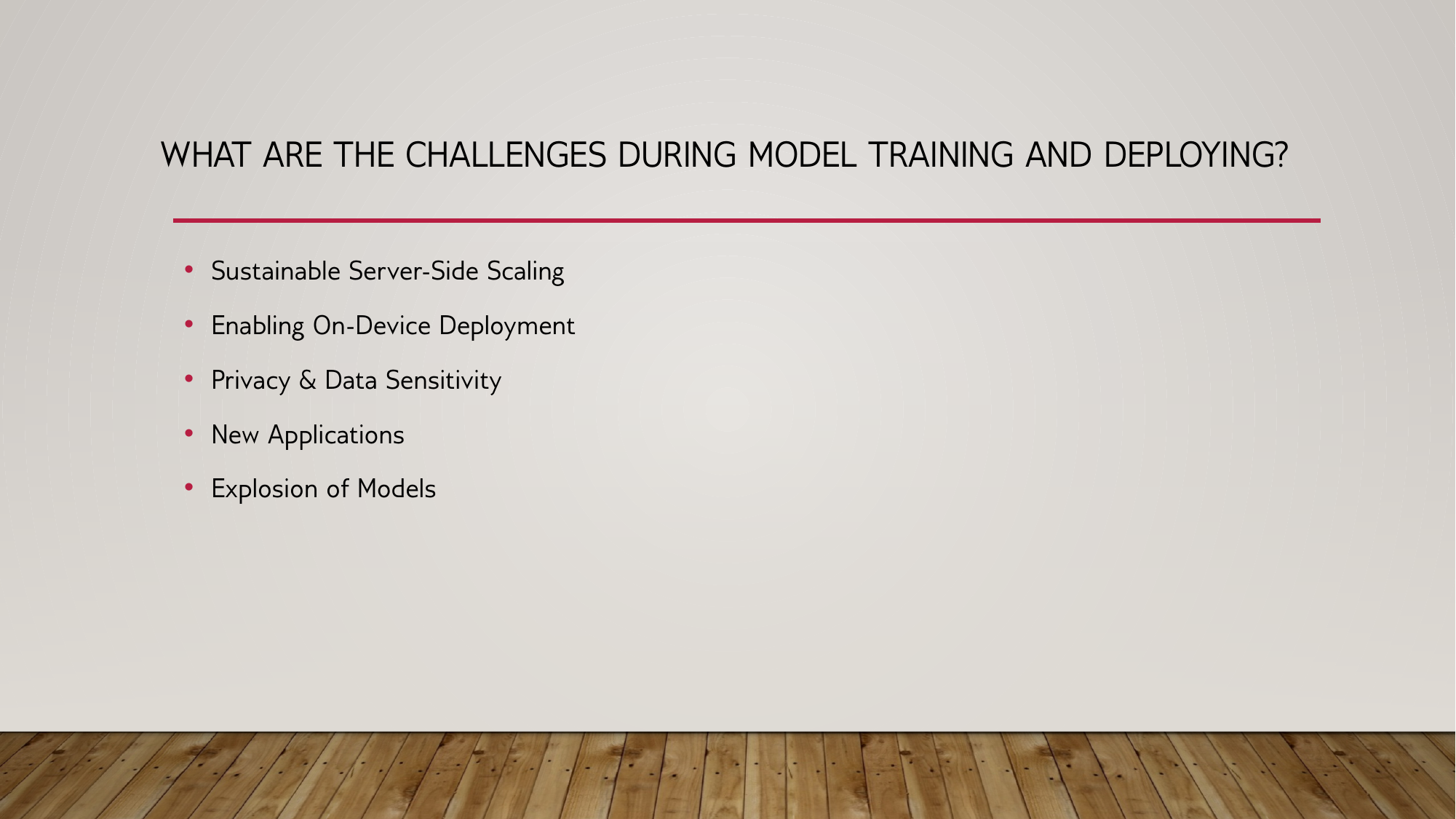

# What are the challenges during model training and deploying?
Sustainable Server-Side Scaling
Enabling On-Device Deployment
Privacy & Data Sensitivity
New Applications
Explosion of Models